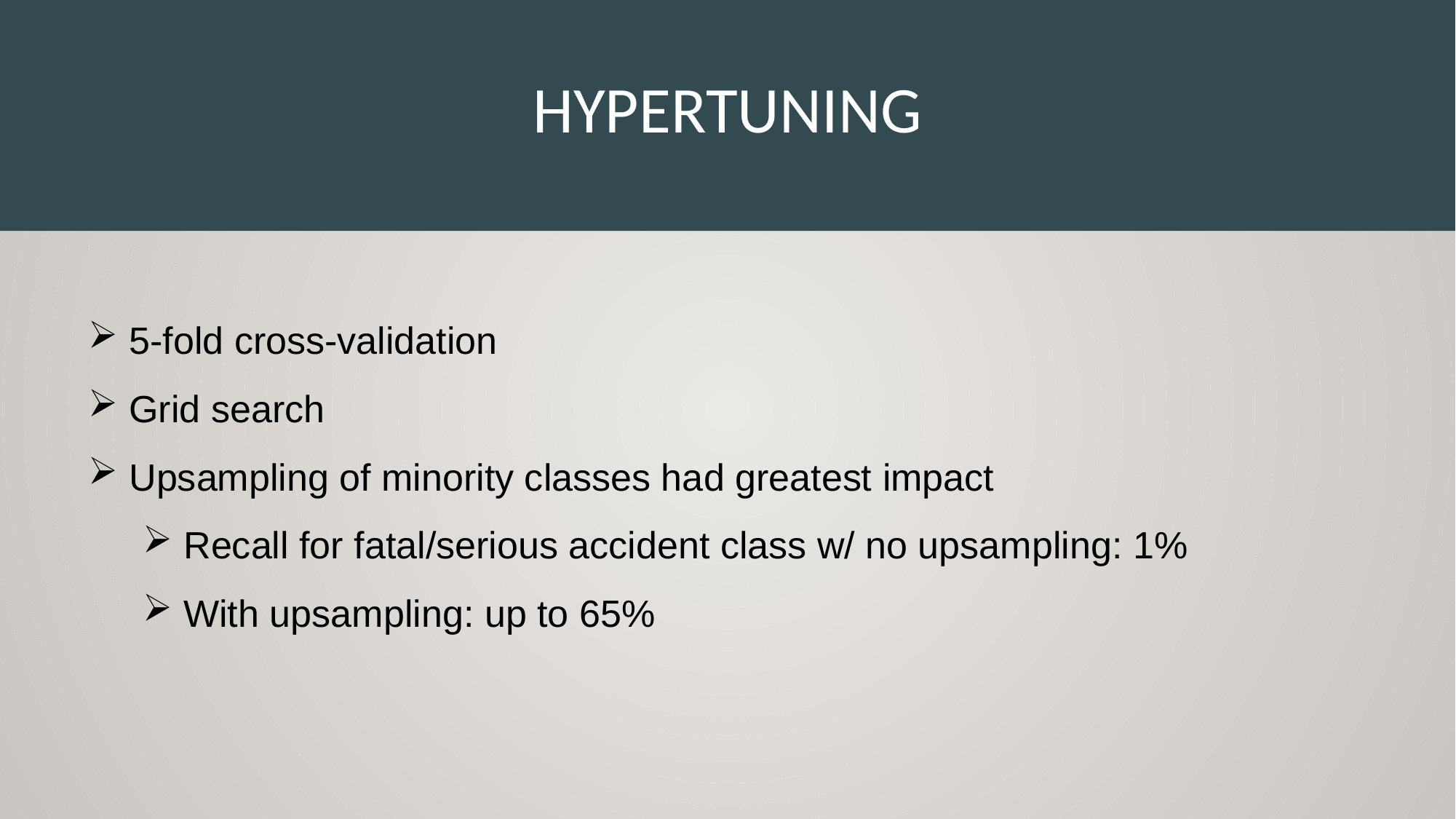

# HYPERTUNING
5-fold cross-validation
Grid search
Upsampling of minority classes had greatest impact
Recall for fatal/serious accident class w/ no upsampling: 1%
With upsampling: up to 65%